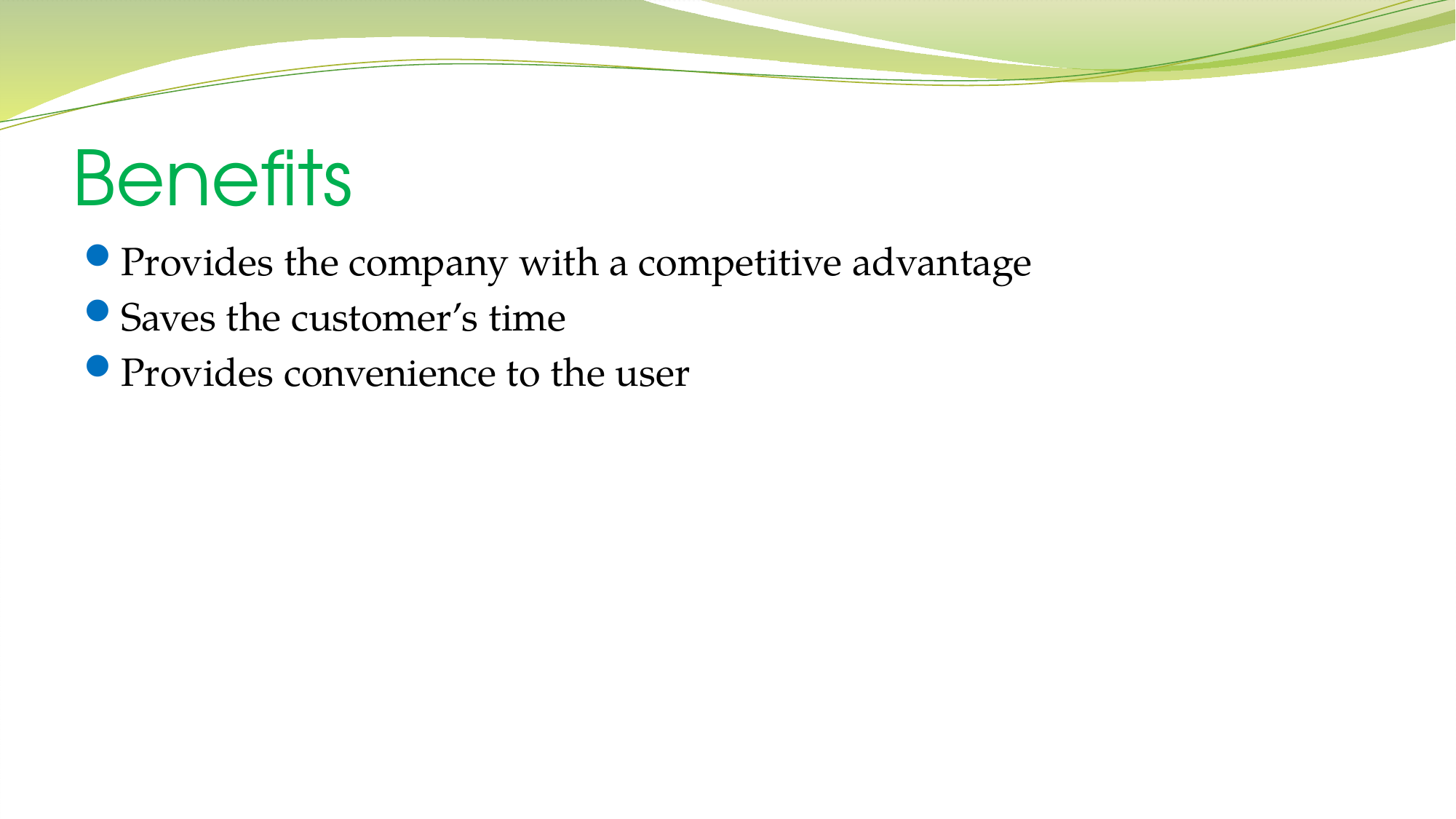

# Benefits
Provides the company with a competitive advantage
Saves the customer’s time
Provides convenience to the user